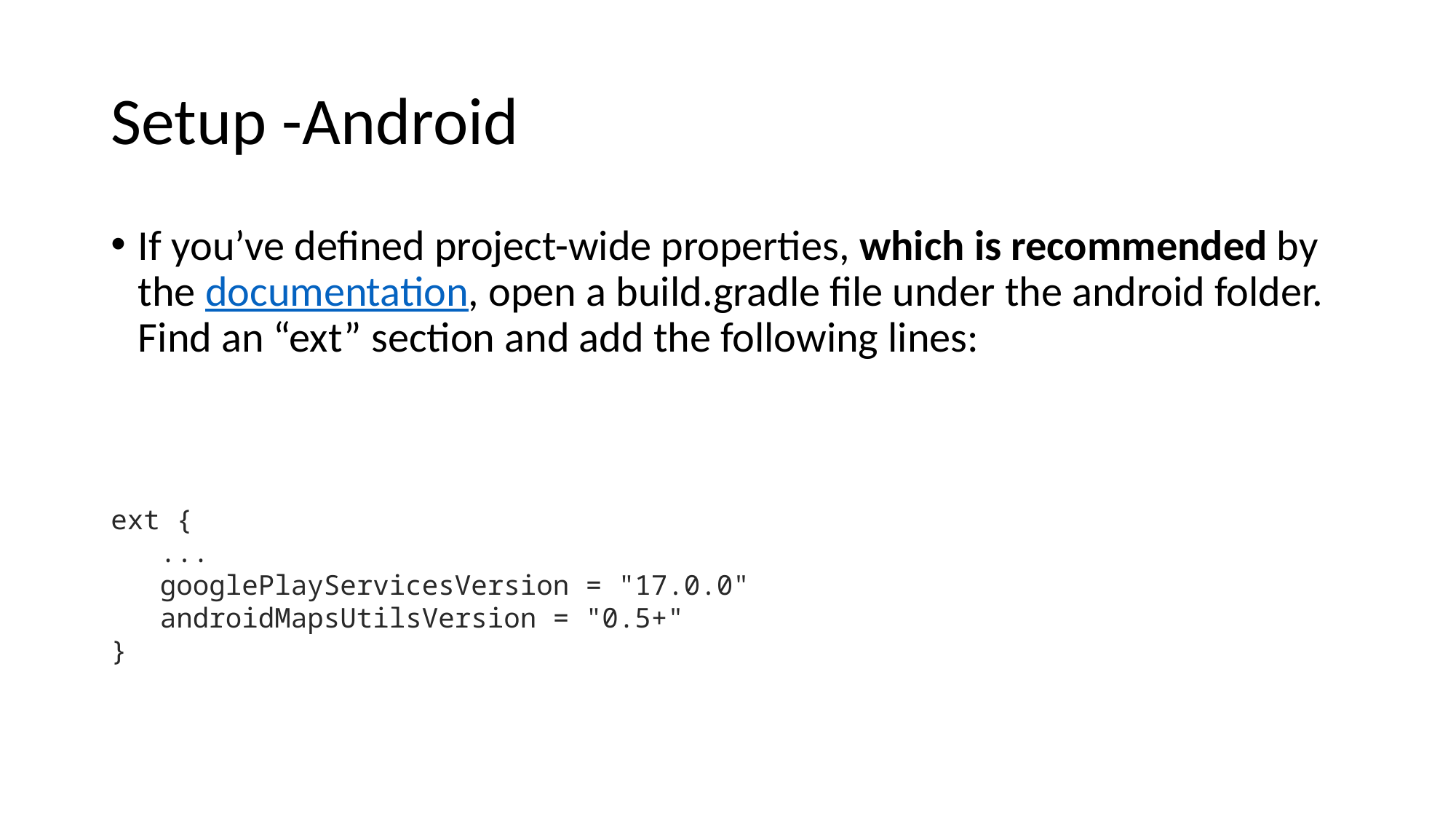

# Setup -Android
If you’ve defined project-wide properties, which is recommended by the documentation, open a build.gradle file under the android folder. Find an “ext” section and add the following lines:
ext {
   ...
   googlePlayServicesVersion = "17.0.0"
   androidMapsUtilsVersion = "0.5+"
}